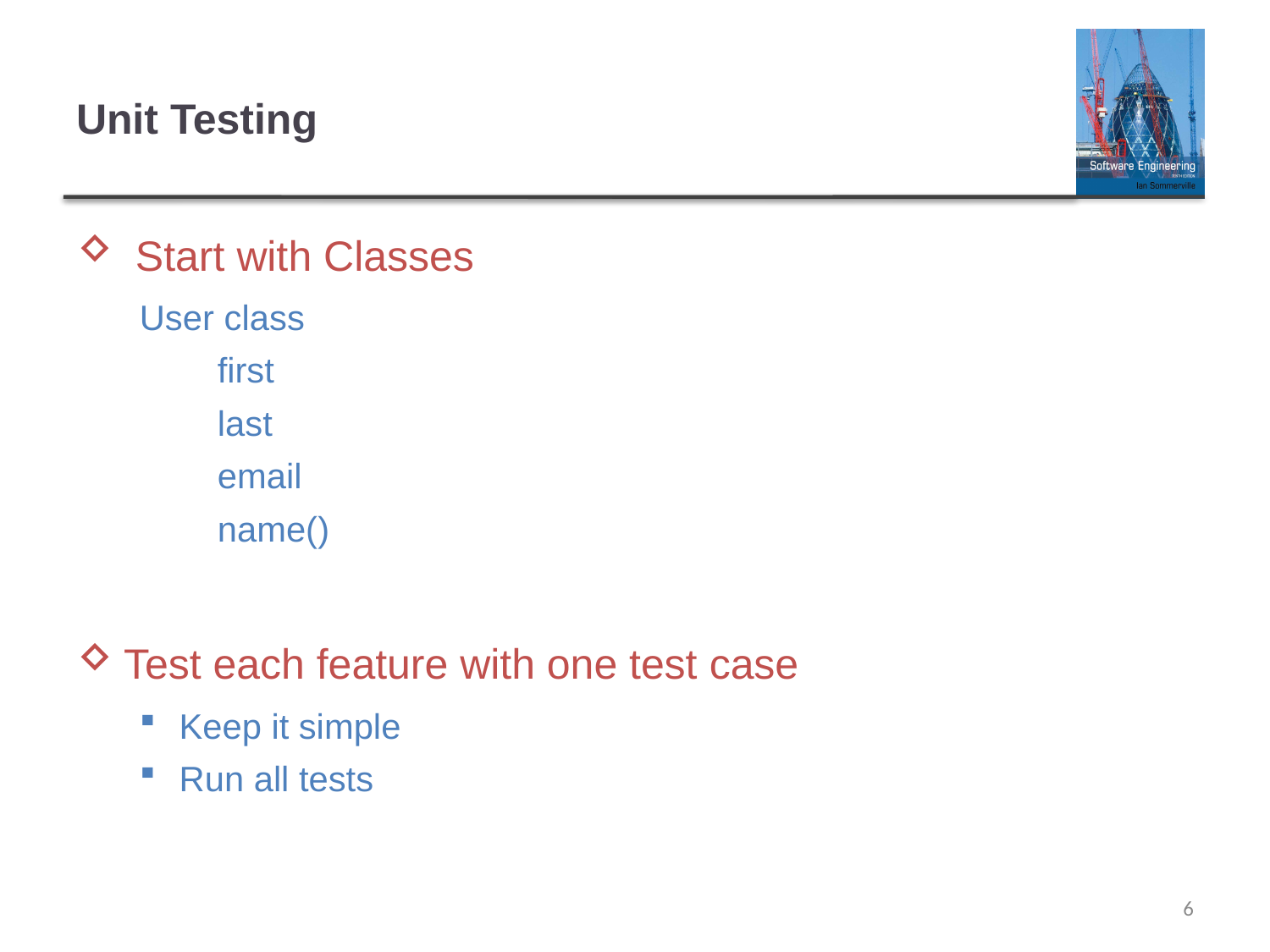

# Unit Testing
 Start with Classes
User class
        first
        last
        email
        name()

Test each feature with one test case
Keep it simple
Run all tests

6